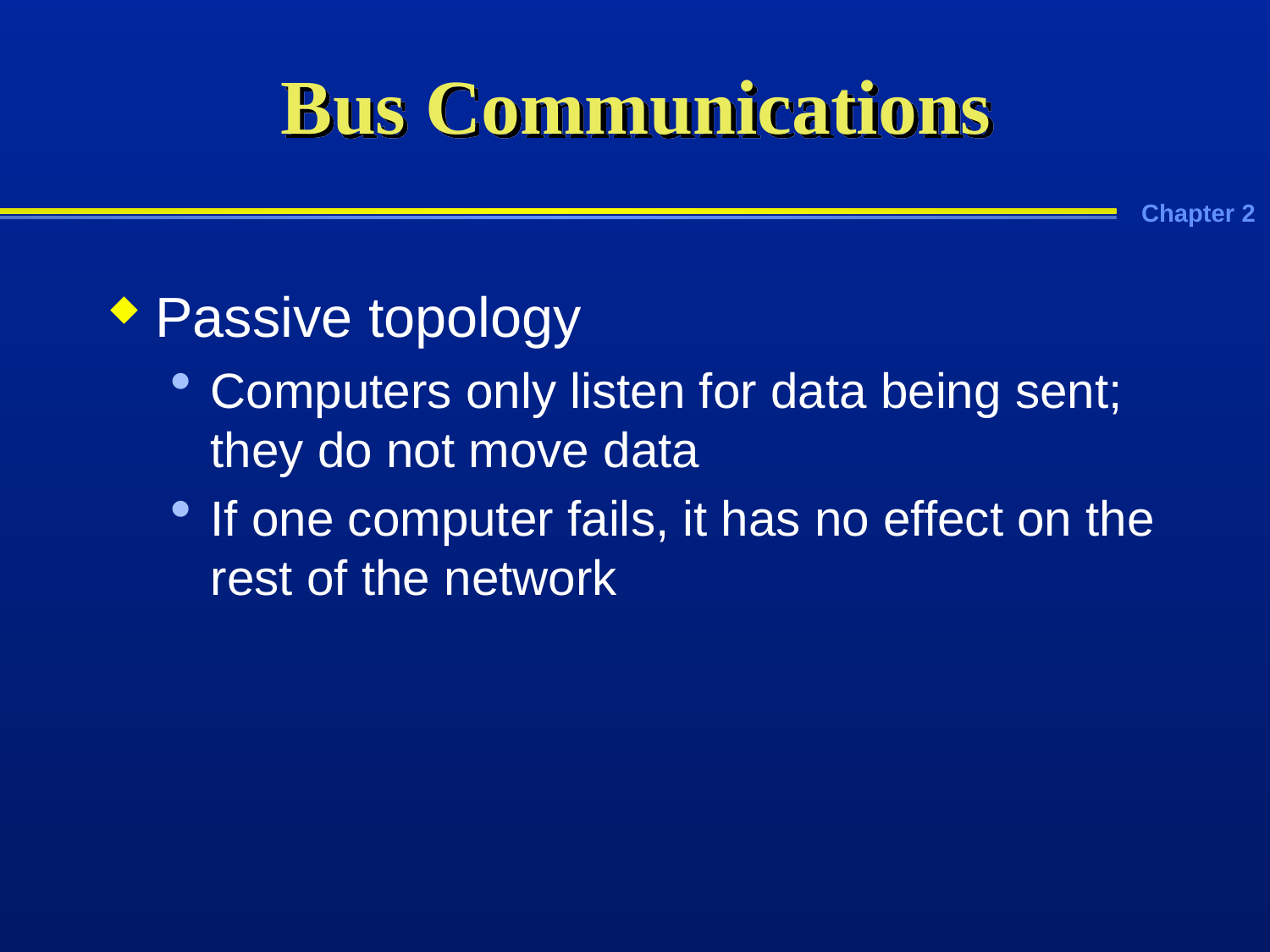

# Bus Communications
Passive topology
Computers only listen for data being sent; they do not move data
If one computer fails, it has no effect on the rest of the network